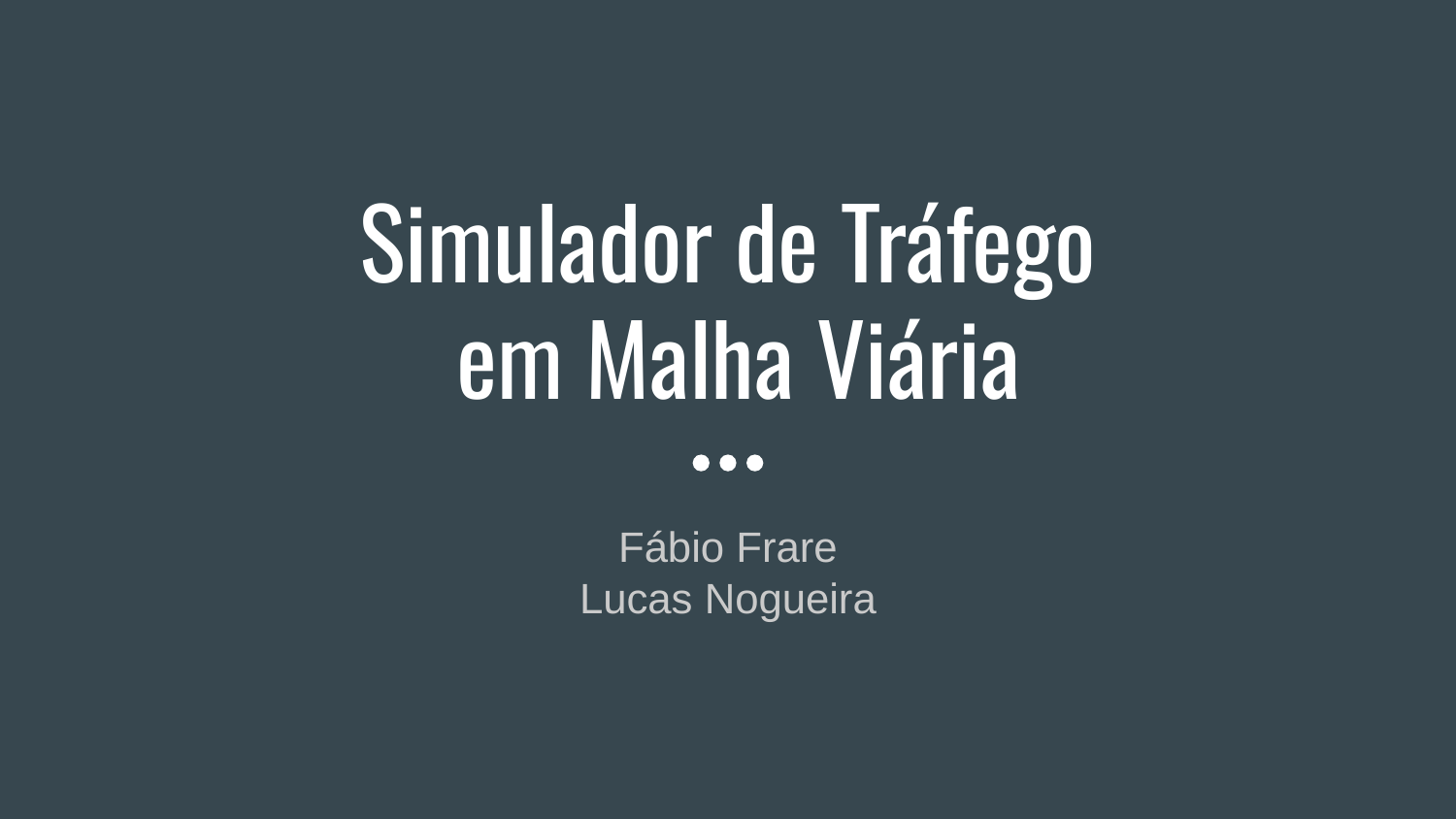

# Simulador de Tráfego
 em Malha Viária
Fábio Frare
Lucas Nogueira